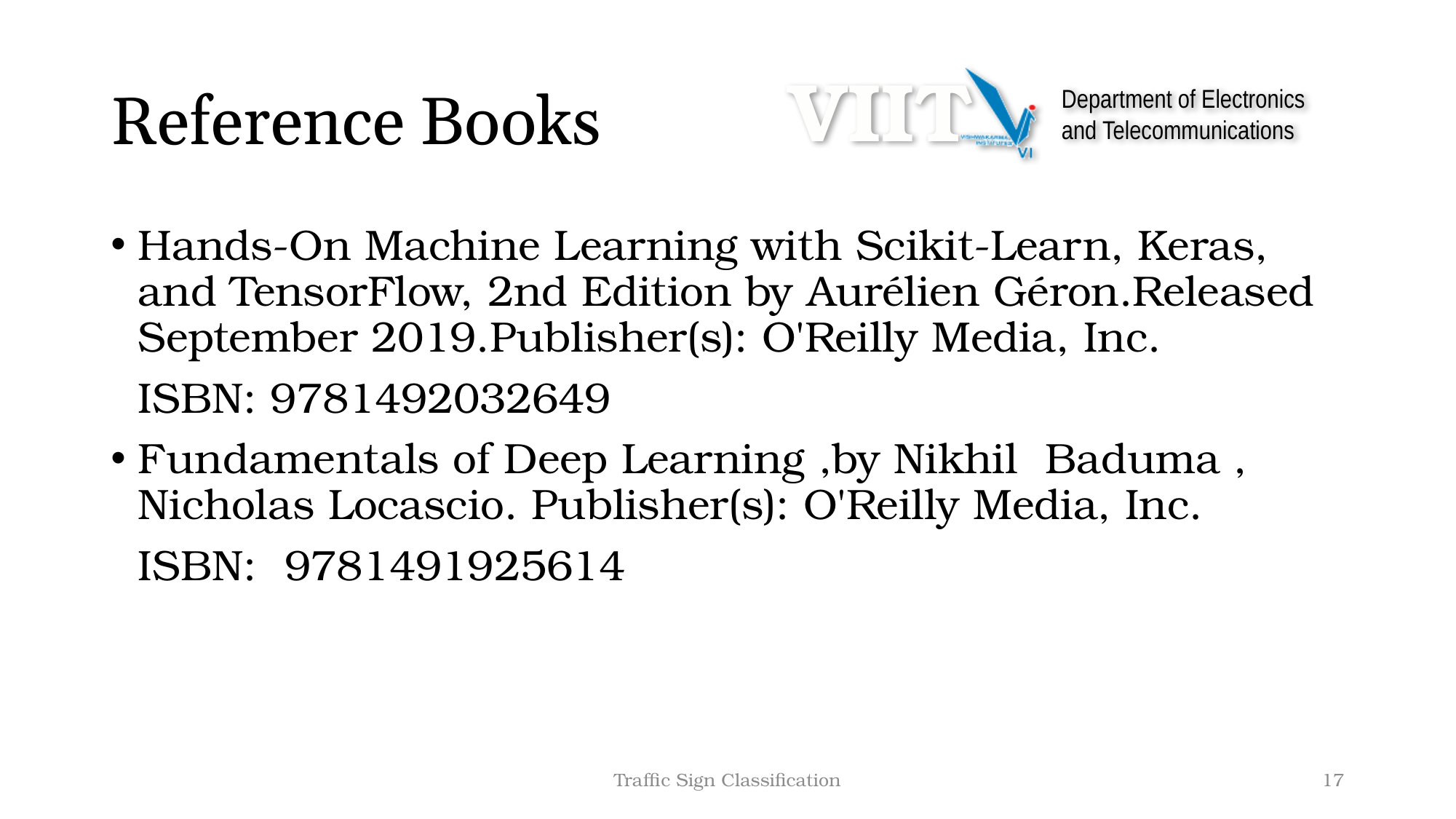

# Reference Books
Hands-On Machine Learning with Scikit-Learn, Keras, and TensorFlow, 2nd Edition by Aurélien Géron.Released September 2019.Publisher(s): O'Reilly Media, Inc.
  ISBN: 9781492032649
Fundamentals of Deep Learning ,by Nikhil  Baduma , Nicholas Locascio. Publisher(s): O'Reilly Media, Inc.
  ISBN:  9781491925614

Traffic Sign Classification
17